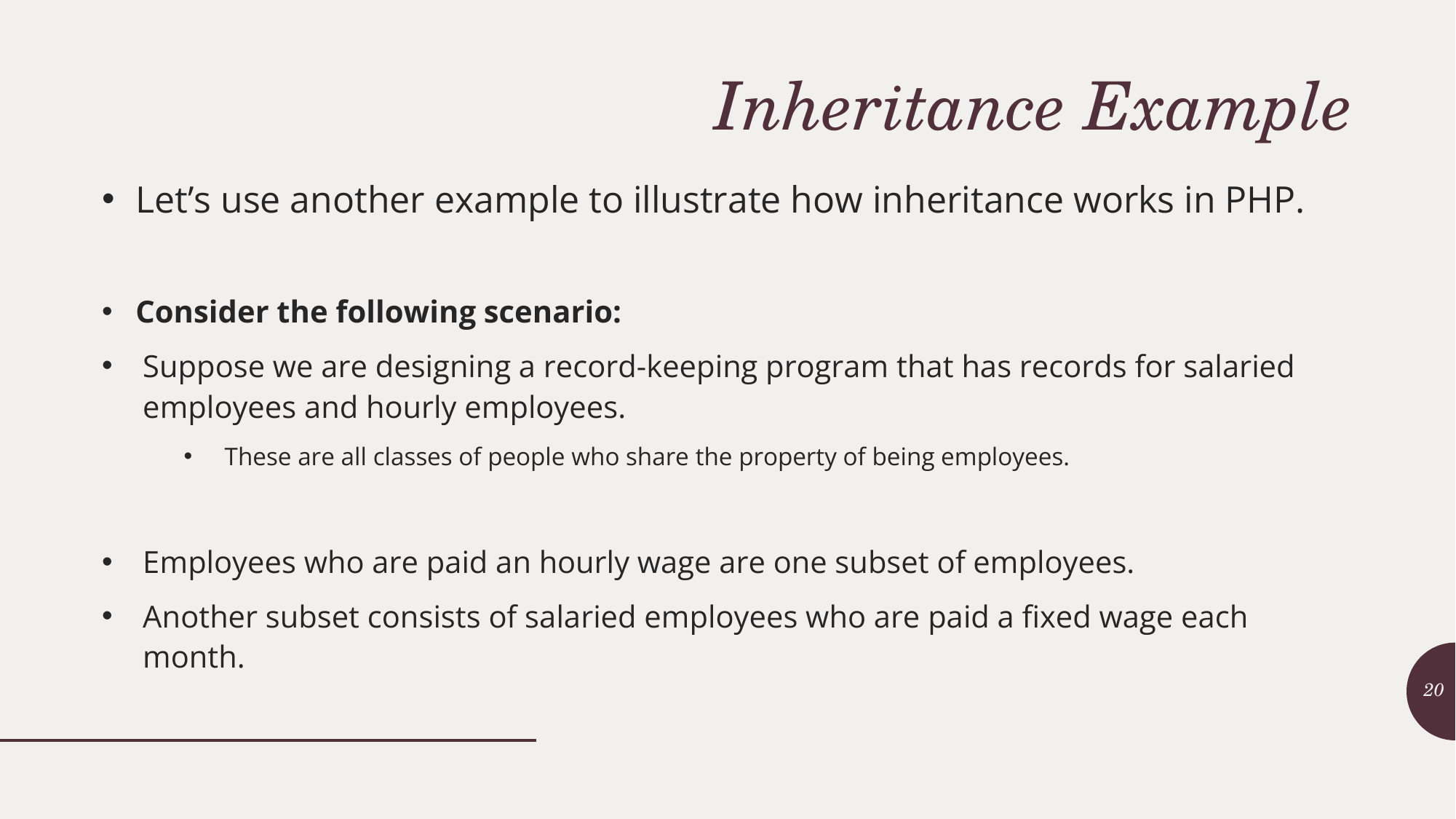

# Inheritance Example
Let’s use another example to illustrate how inheritance works in PHP.

Consider the following scenario:
Suppose we are designing a record-keeping program that has records for salaried employees and hourly employees.
These are all classes of people who share the property of being employees.

Employees who are paid an hourly wage are one subset of employees.
Another subset consists of salaried employees who are paid a fixed wage each month.
20